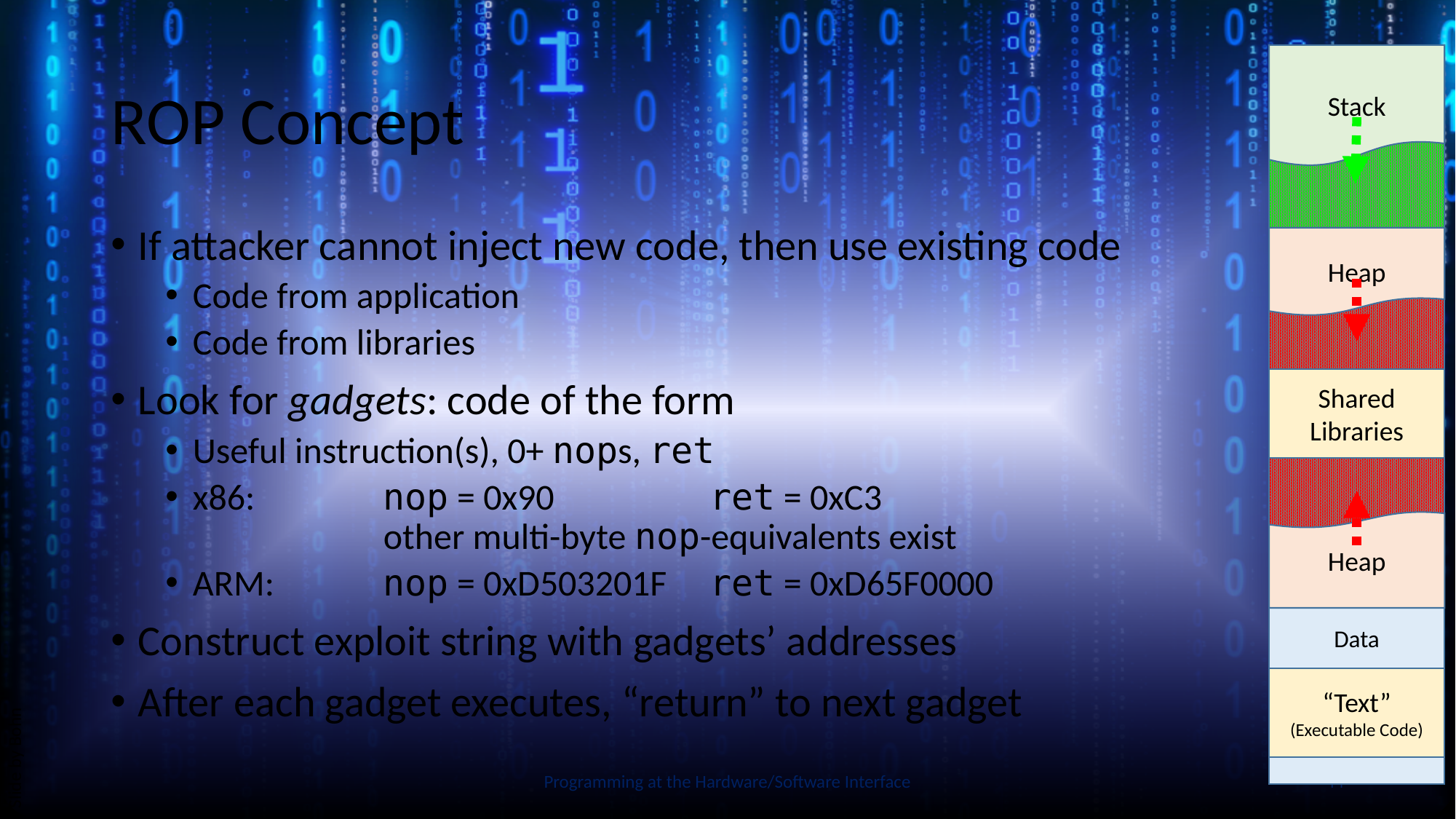

# ROP Concept
Stack

Heap

Shared Libraries
Heap
Data

“Text” (Executable Code)
If attacker cannot inject new code, then use existing code
Code from application
Code from libraries
Look for gadgets: code of the form
Useful instruction(s), 0+ nops, ret
x86:	nop = 0x90	ret = 0xC3
	other multi-byte nop-equivalents exist
ARM:	nop = 0xD503201F	ret = 0xD65F0000
Construct exploit string with gadgets’ addresses
After each gadget executes, “return” to next gadget

Slide by Bohn
Programming at the Hardware/Software Interface
44